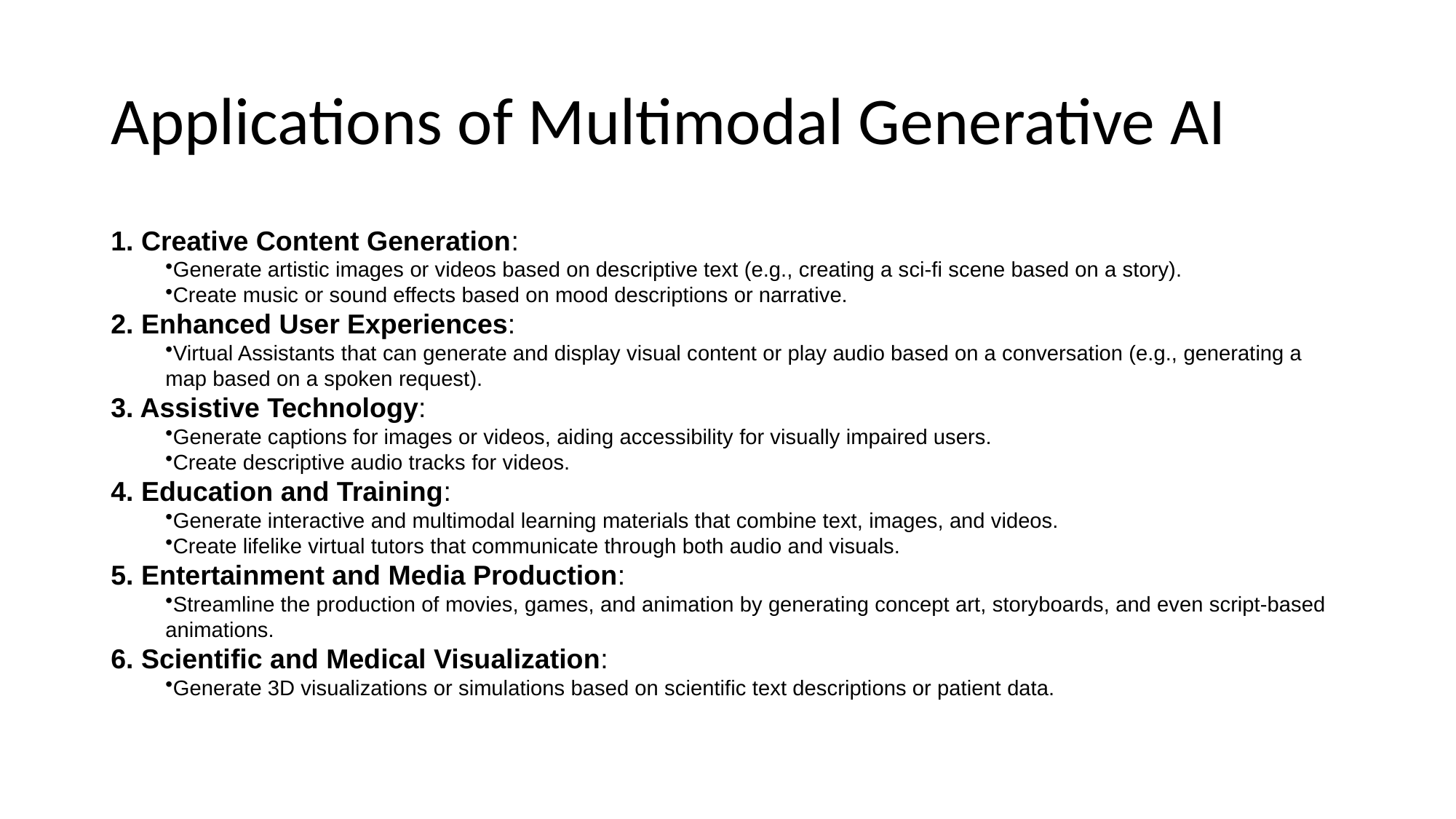

# Applications of Multimodal Generative AI
1. Creative Content Generation:
Generate artistic images or videos based on descriptive text (e.g., creating a sci-fi scene based on a story).
Create music or sound effects based on mood descriptions or narrative.
2. Enhanced User Experiences:
Virtual Assistants that can generate and display visual content or play audio based on a conversation (e.g., generating a map based on a spoken request).
3. Assistive Technology:
Generate captions for images or videos, aiding accessibility for visually impaired users.
Create descriptive audio tracks for videos.
4. Education and Training:
Generate interactive and multimodal learning materials that combine text, images, and videos.
Create lifelike virtual tutors that communicate through both audio and visuals.
5. Entertainment and Media Production:
Streamline the production of movies, games, and animation by generating concept art, storyboards, and even script-based animations.
6. Scientific and Medical Visualization:
Generate 3D visualizations or simulations based on scientific text descriptions or patient data.